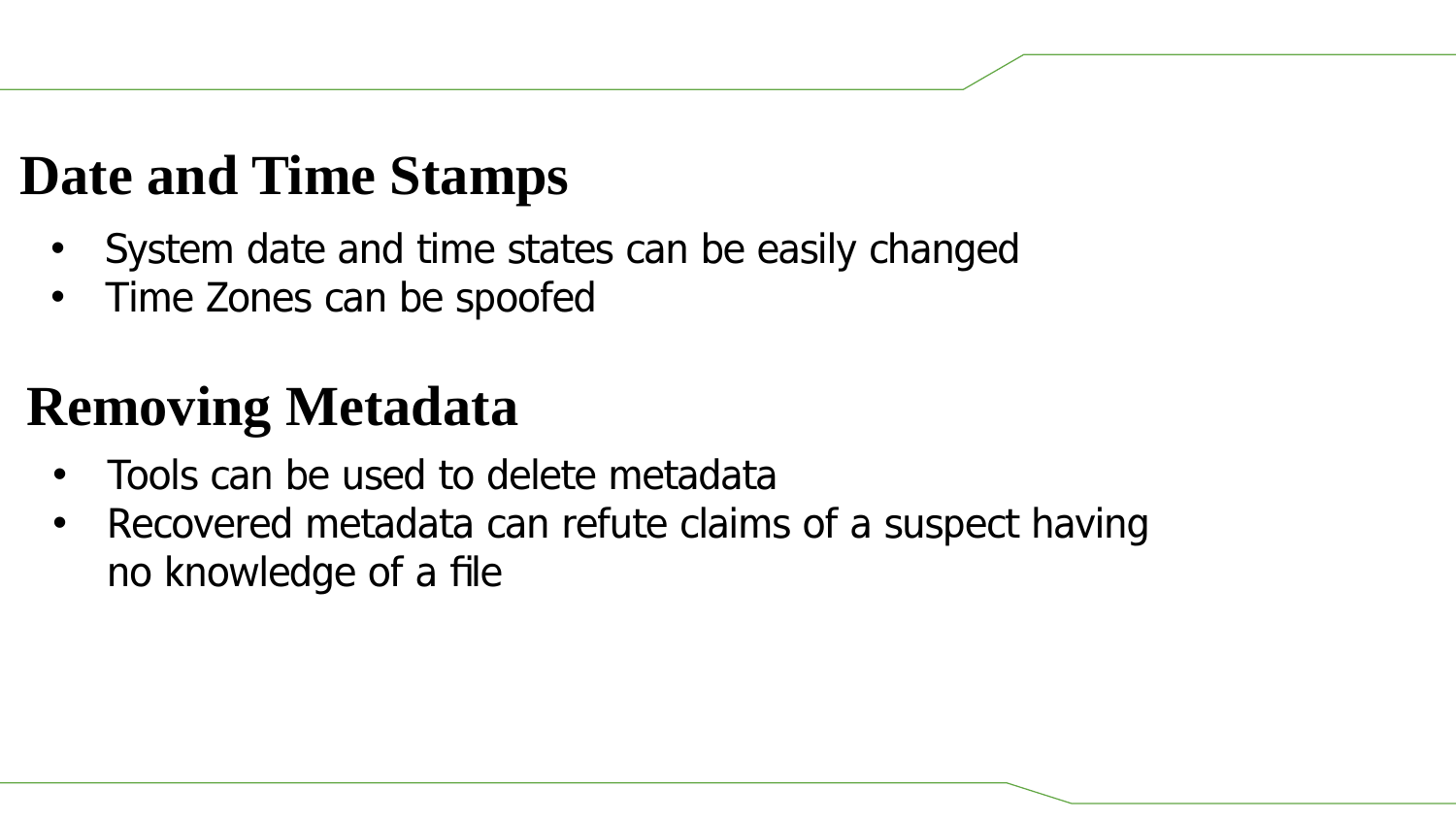

Date and Time Stamps
System date and time states can be easily changed
Time Zones can be spoofed

Removing Metadata
Tools can be used to delete metadata
Recovered metadata can refute claims of a suspect having no knowledge of a file